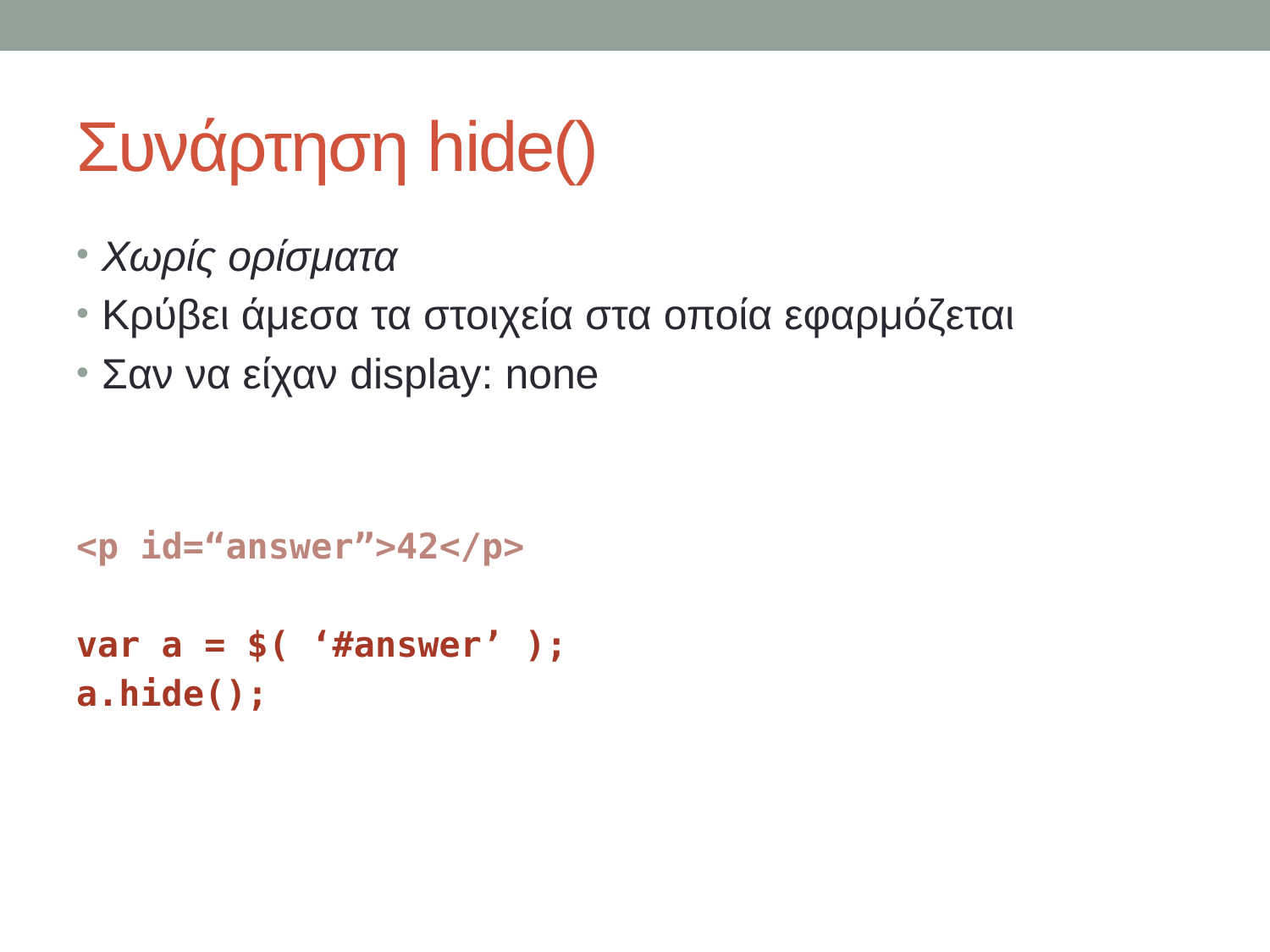

# Συνάρτηση hide()
Χωρίς ορίσματα
Κρύβει άμεσα τα στοιχεία στα οποία εφαρμόζεται
Σαν να είχαν display: none

<p id=“answer”>42</p>

var a = $( ‘#answer’ );
a.hide();